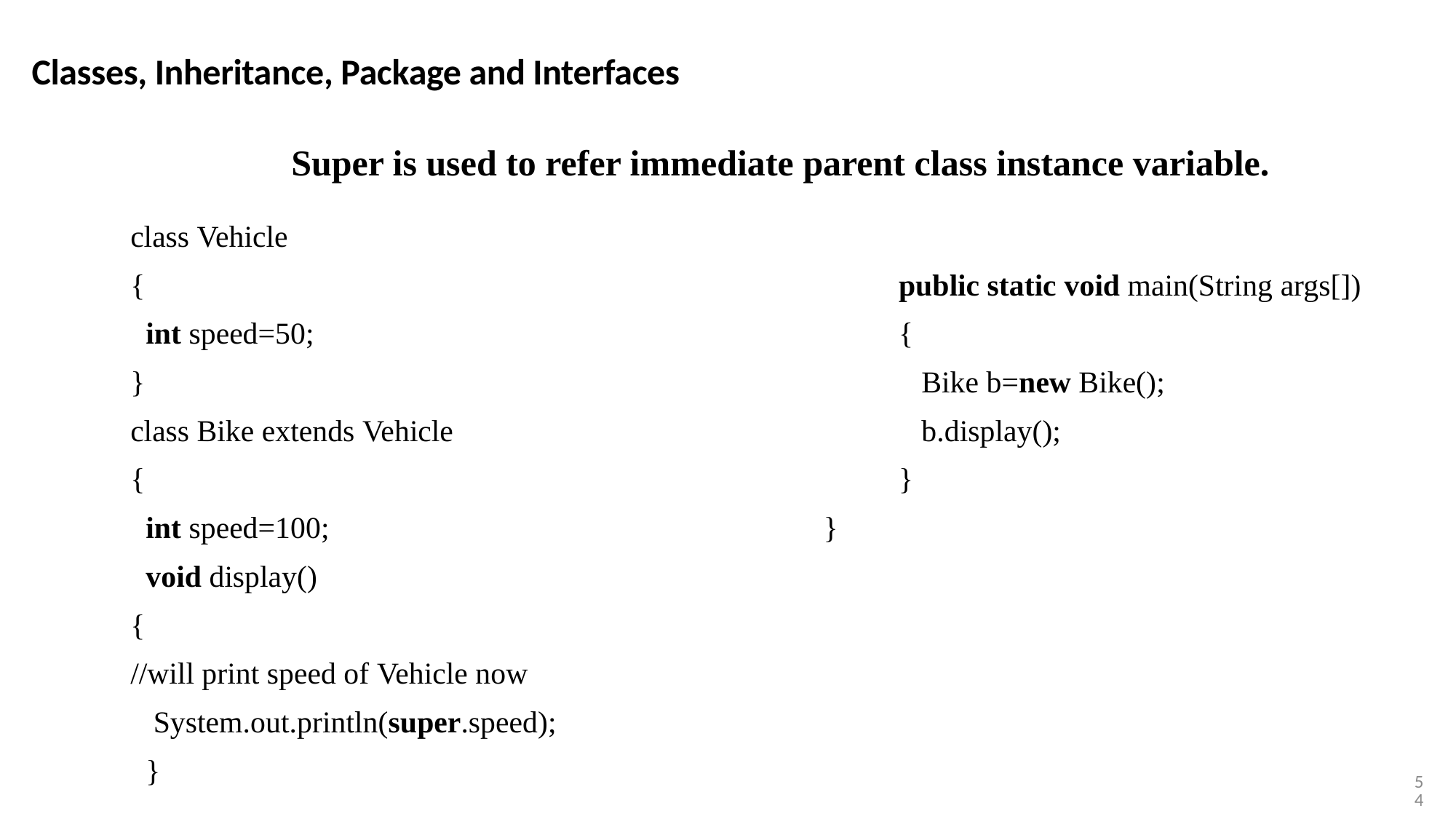

Classes, Inheritance, Package and Interfaces
Super is used to refer immediate parent class instance variable.
class Vehicle
{
  int speed=50;
}
class Bike extends Vehicle
{
  int speed=100;
  void display()
{
//will print speed of Vehicle now
   System.out.println(super.speed);
  }

public static void main(String args[])
{
   Bike b=new Bike();
   b.display();
}
}
54